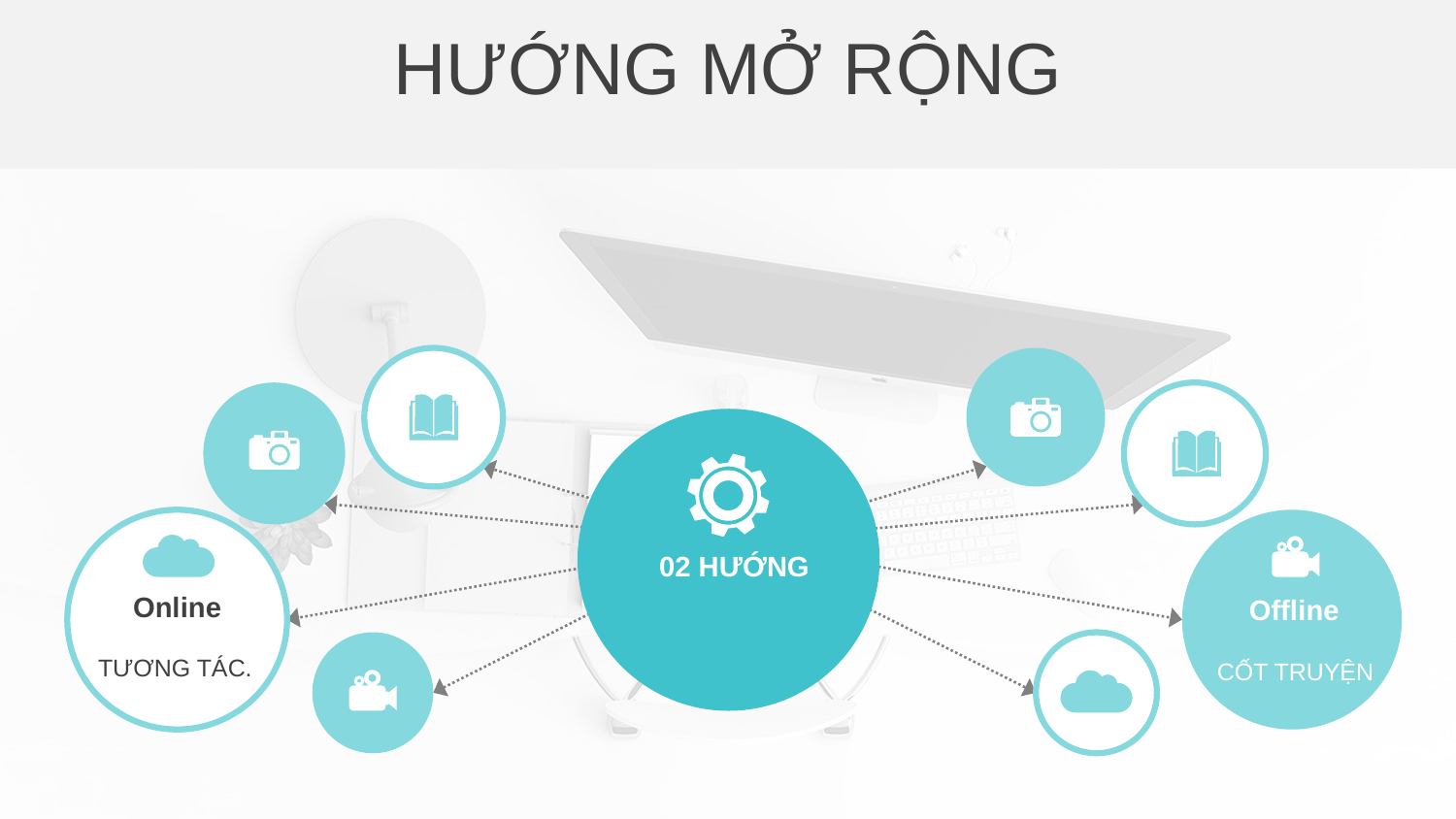

HƯỚNG MỞ RỘNG

02 HƯỚNG

Online
TƯƠNG TÁC.
Offline
CỐT TRUYỆN